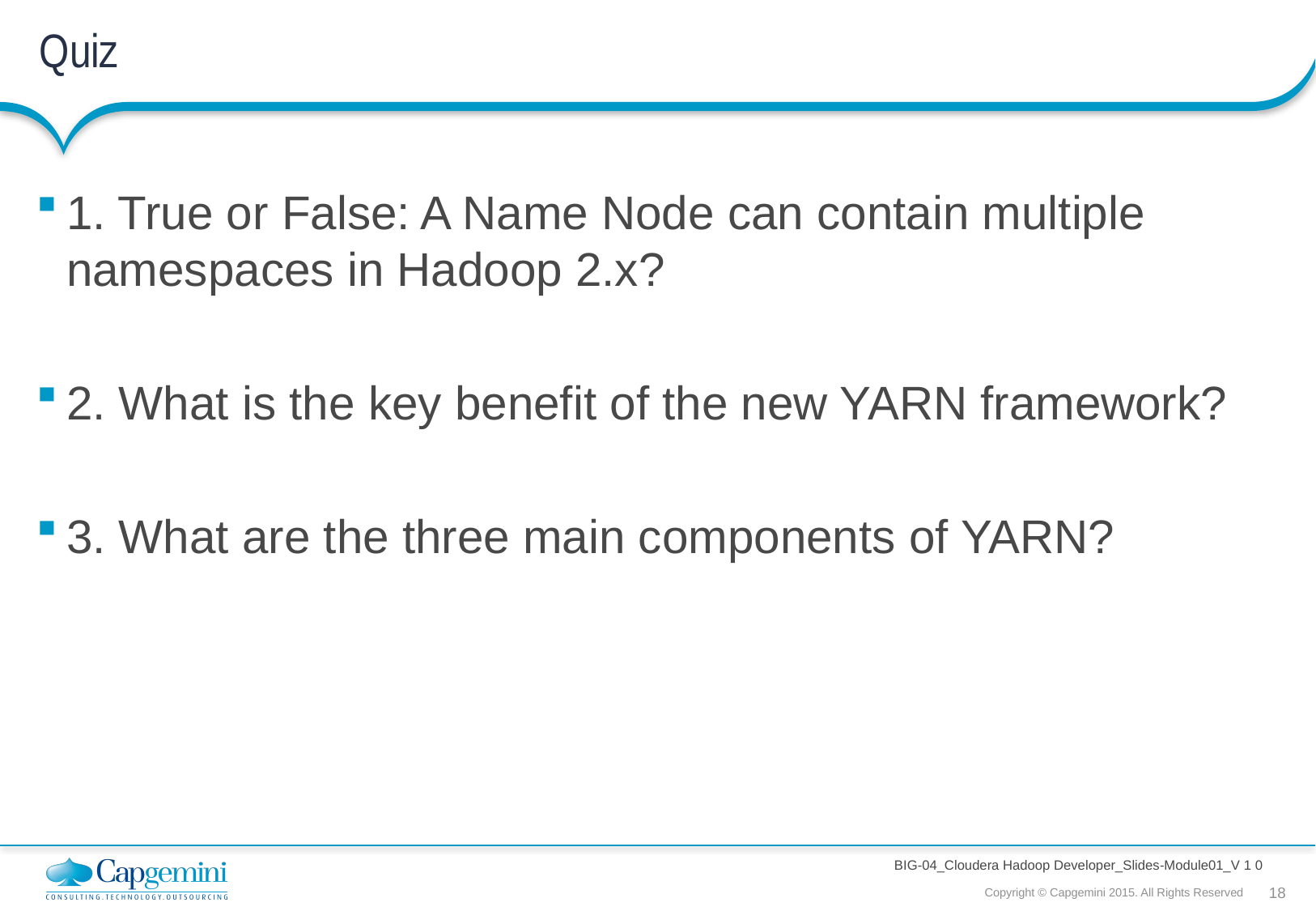

# Quiz

1. True or False: A Name Node can contain multiple namespaces in Hadoop 2.x?

2. What is the key benefit of the new YARN framework?

3. What are the three main components of YARN?